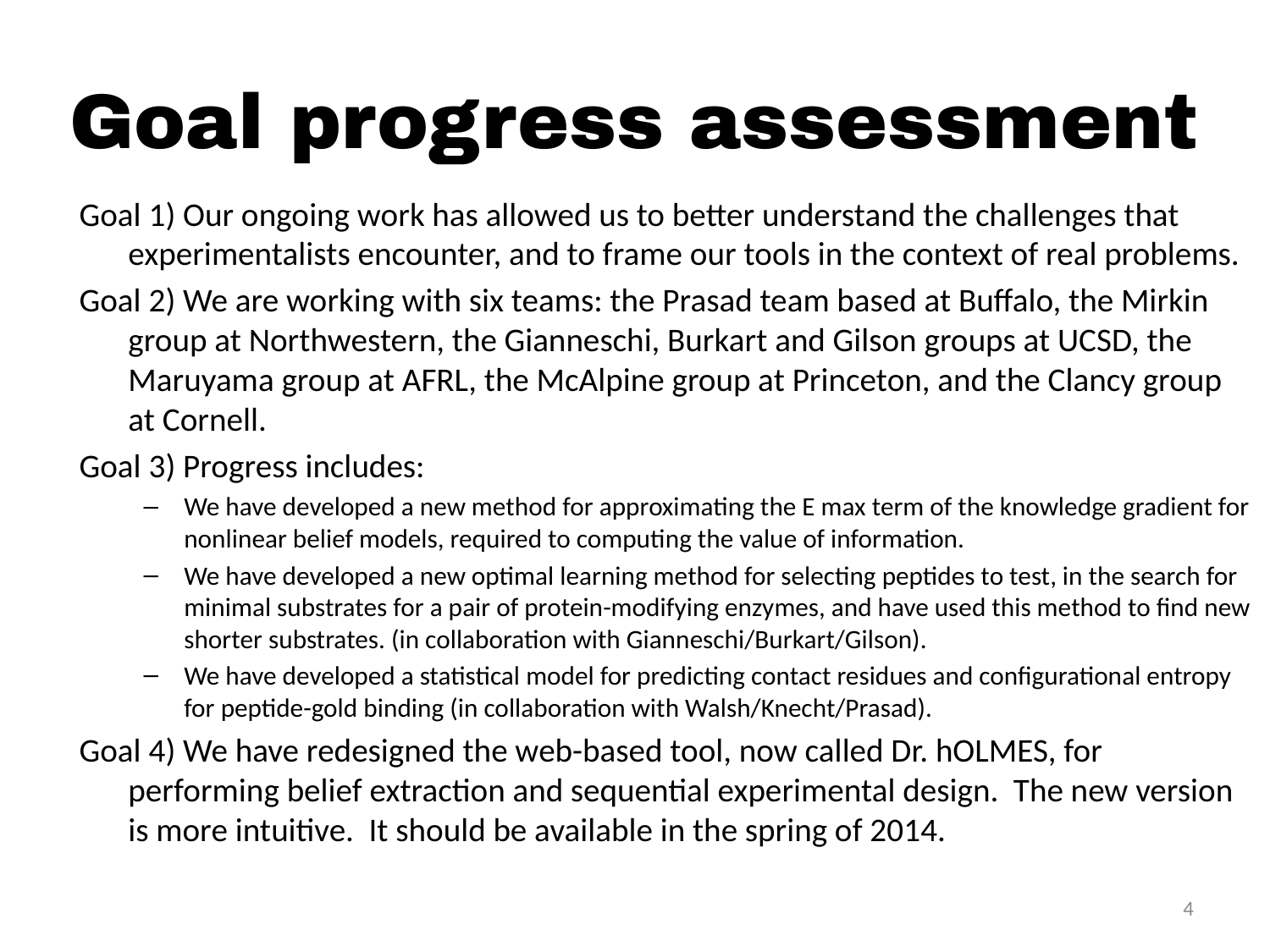

# Goal progress assessment
Goal 1) Our ongoing work has allowed us to better understand the challenges that experimentalists encounter, and to frame our tools in the context of real problems.
Goal 2) We are working with six teams: the Prasad team based at Buffalo, the Mirkin group at Northwestern, the Gianneschi, Burkart and Gilson groups at UCSD, the Maruyama group at AFRL, the McAlpine group at Princeton, and the Clancy group at Cornell.
Goal 3) Progress includes:
We have developed a new method for approximating the E max term of the knowledge gradient for nonlinear belief models, required to computing the value of information.
We have developed a new optimal learning method for selecting peptides to test, in the search for minimal substrates for a pair of protein-modifying enzymes, and have used this method to find new shorter substrates. (in collaboration with Gianneschi/Burkart/Gilson).
We have developed a statistical model for predicting contact residues and configurational entropy for peptide-gold binding (in collaboration with Walsh/Knecht/Prasad).
Goal 4) We have redesigned the web-based tool, now called Dr. hOLMES, for performing belief extraction and sequential experimental design.  The new version is more intuitive.  It should be available in the spring of 2014.

 4